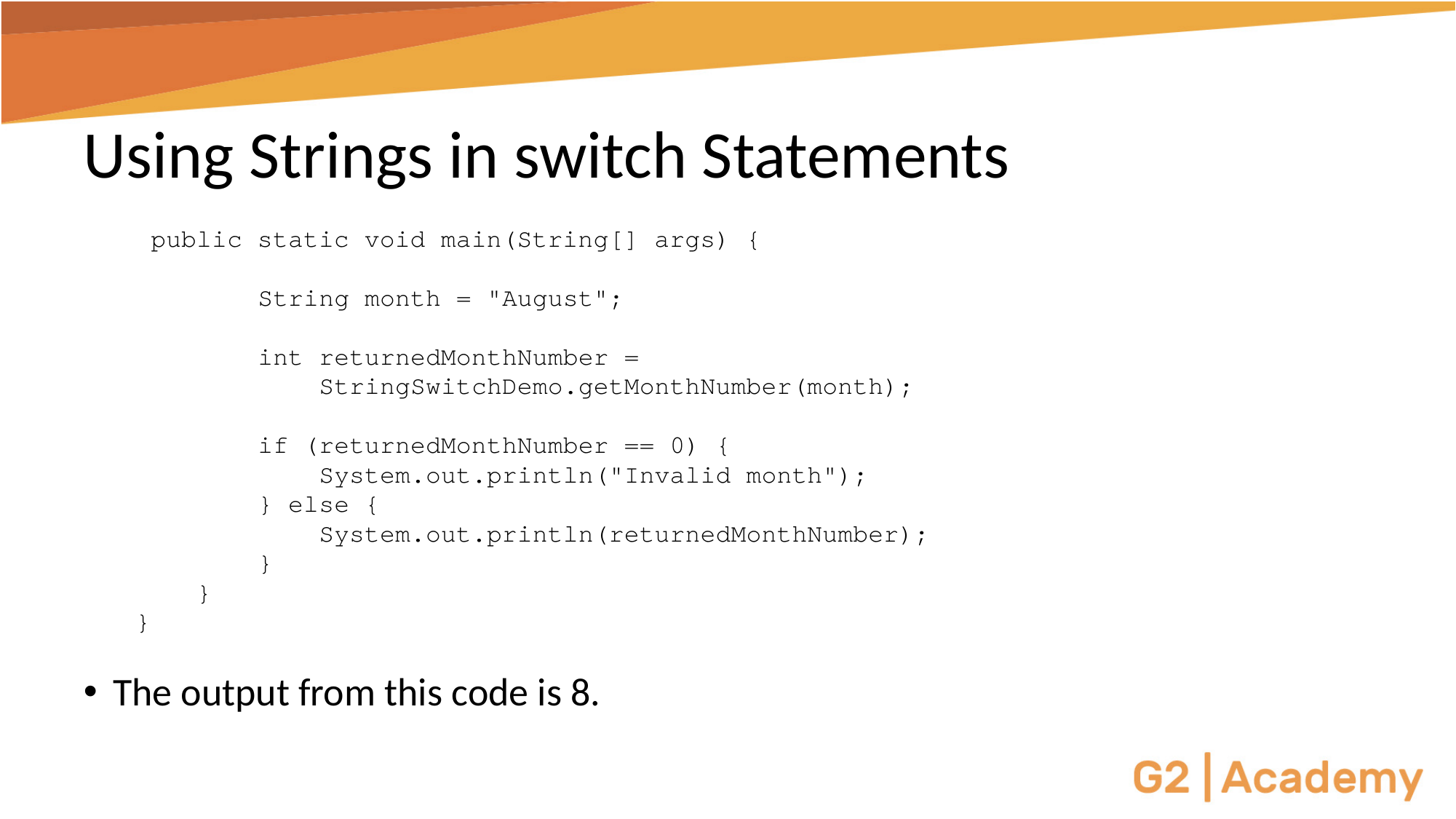

# Using Strings in switch Statements
 public static void main(String[] args) {

        String month = "August";

        int returnedMonthNumber =
            StringSwitchDemo.getMonthNumber(month);

        if (returnedMonthNumber == 0) {
            System.out.println("Invalid month");
        } else {
            System.out.println(returnedMonthNumber);
        }
    }
}

The output from this code is 8.